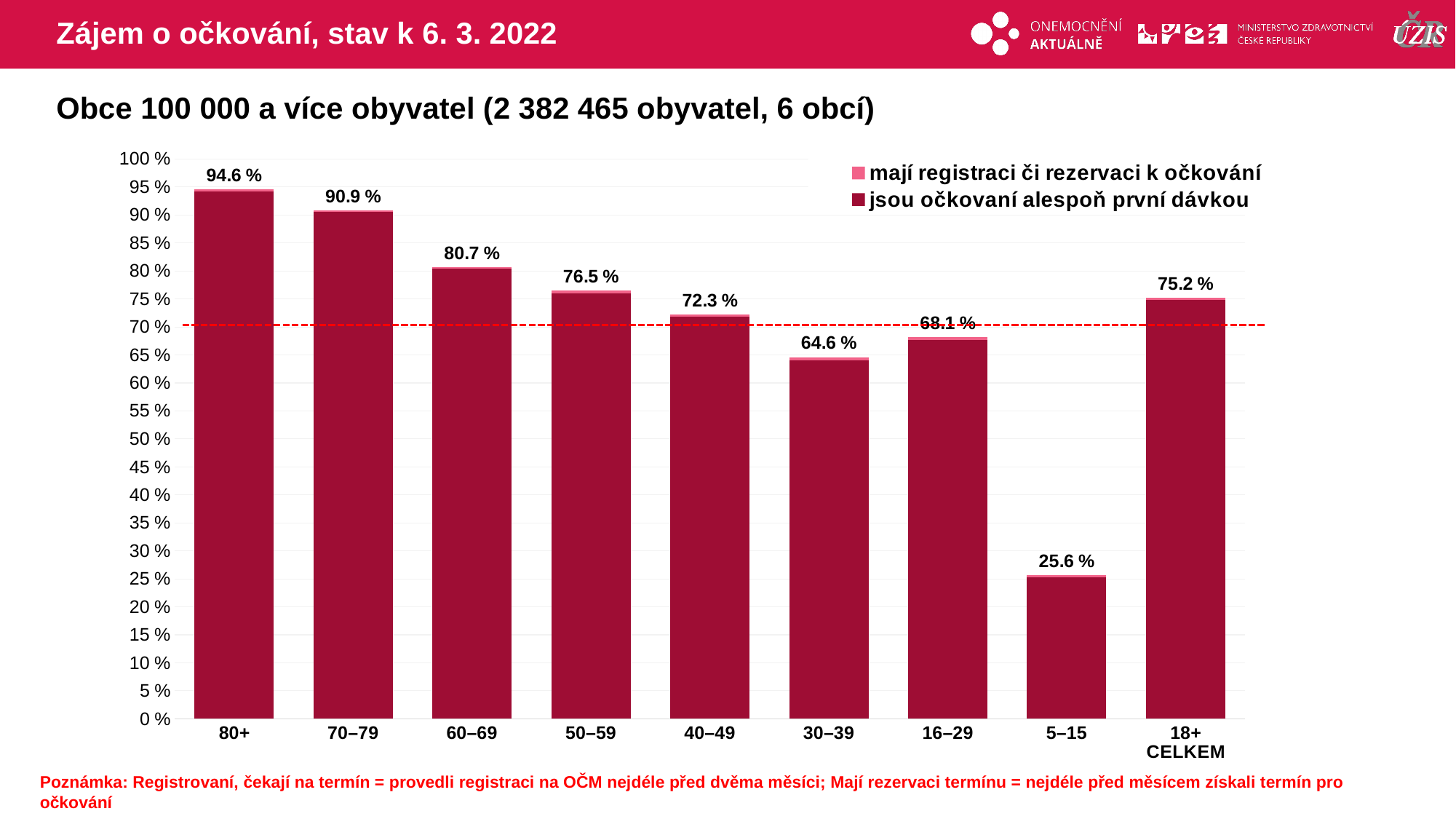

# Zájem o očkování, stav k 6. 3. 2022
Obce 100 000 a více obyvatel (2 382 465 obyvatel, 6 obcí)

### Chart

| Category | mají registraci či rezervaci k očkování | jsou očkovaní alespoň první dávkou |
|---|---|---|
| 80+ | 94.57206 | 94.15098 |
| 70–79 | 90.8502 | 90.55129 |
| 60–69 | 80.67013 | 80.39681 |
| 50–59 | 76.4607 | 76.05066 |
| 40–49 | 72.26372 | 71.85364 |
| 30–39 | 64.59588 | 64.08247 |
| 16–29 | 68.12716 | 67.63899 |
| 5–15 | 25.6166 | 25.25232 |
| 18+ CELKEM | 75.19538 | 74.7818 |
Poznámka: Registrovaní, čekají na termín = provedli registraci na OČM nejdéle před dvěma měsíci; Mají rezervaci termínu = nejdéle před měsícem získali termín pro očkování